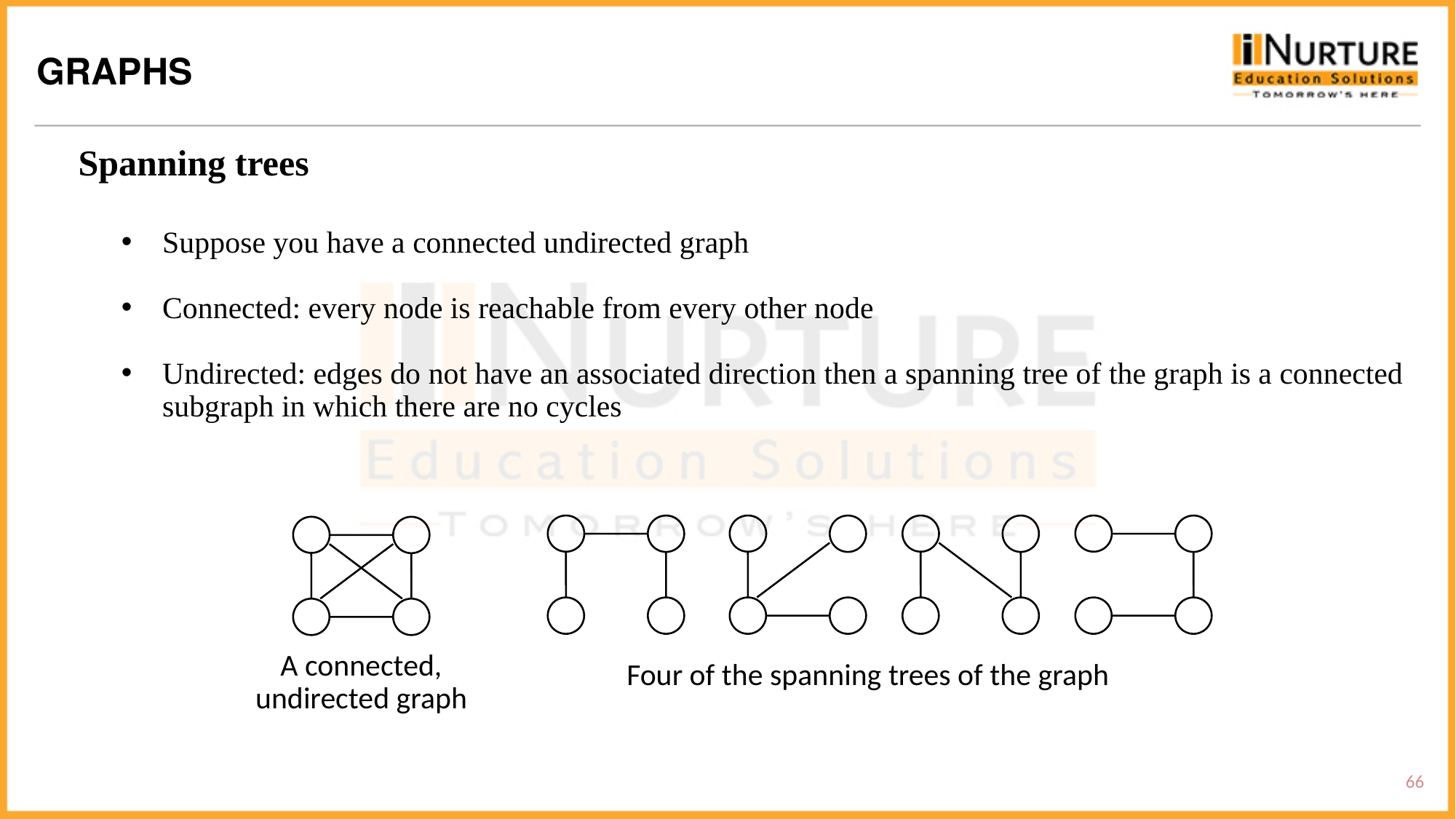

GRAPHS
Spanning trees

Suppose you have a connected undirected graph

Connected: every node is reachable from every other node

Undirected: edges do not have an associated direction then a spanning tree of the graph is a connected subgraph in which there are no cycles

Four of the spanning trees of the graph

A connected,
undirected graph
66